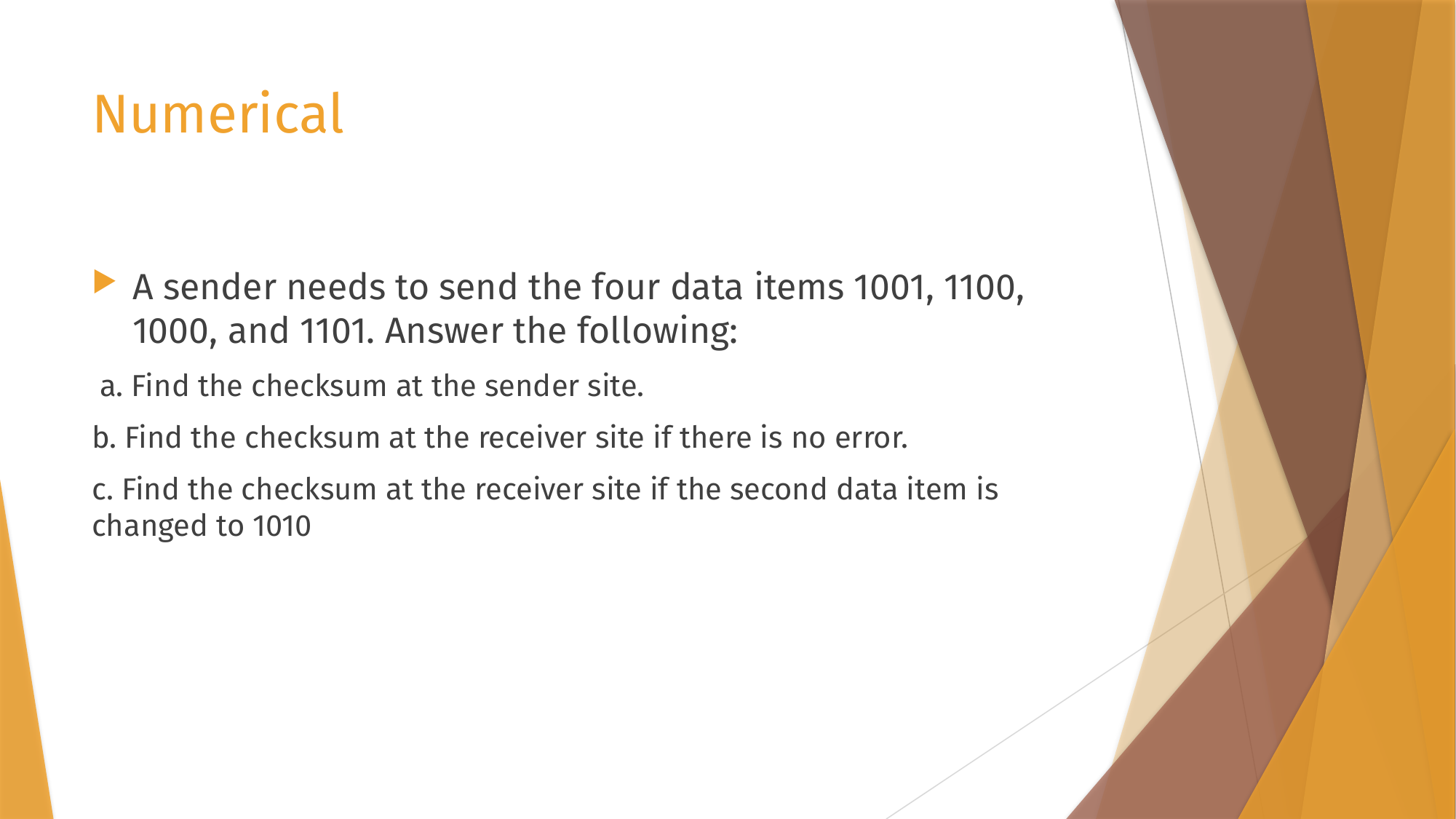

# Numerical
A sender needs to send the four data items 1001, 1100, 1000, and 1101. Answer the following:
 a. Find the checksum at the sender site.
b. Find the checksum at the receiver site if there is no error.
c. Find the checksum at the receiver site if the second data item is changed to 1010